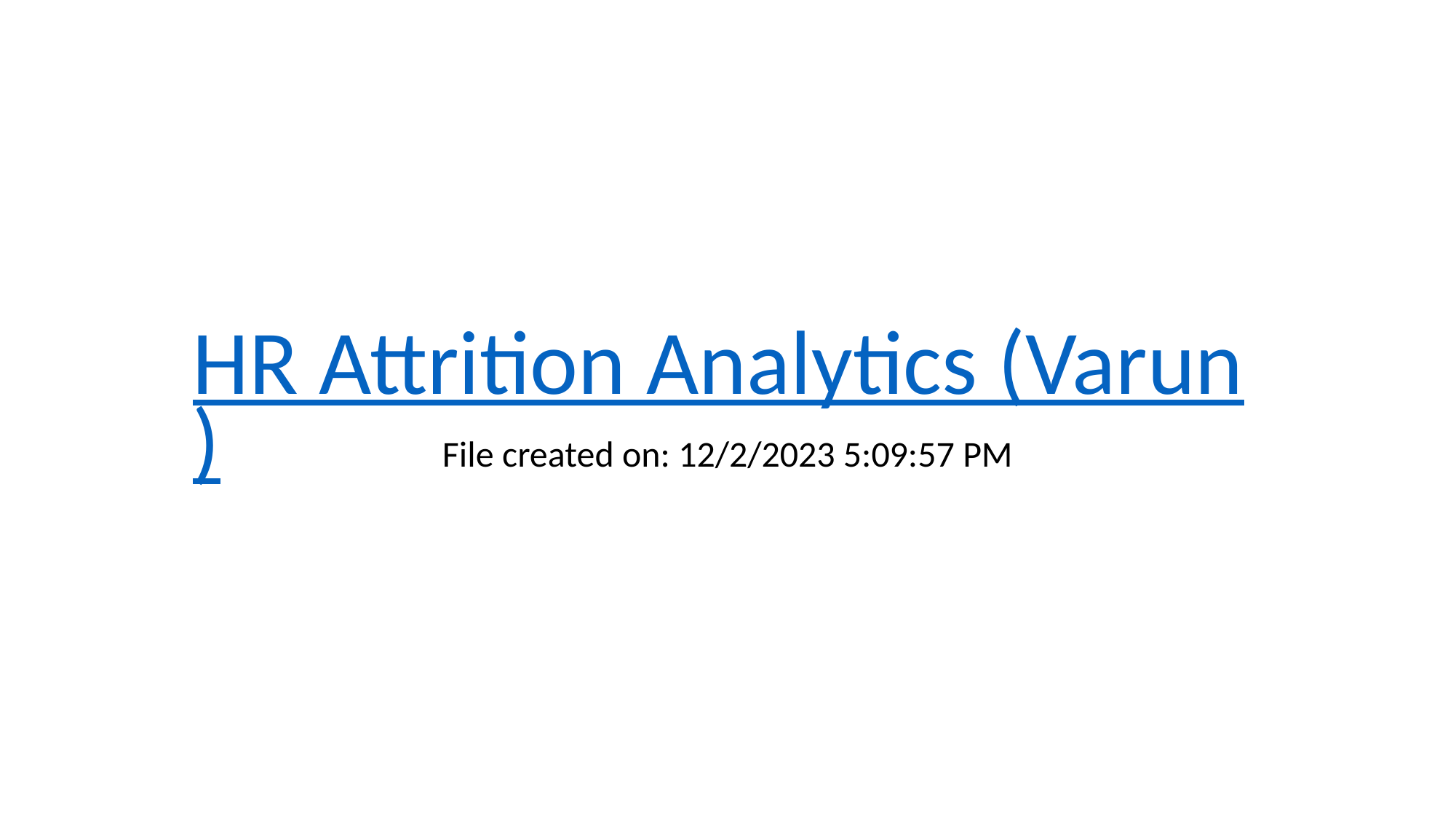

# HR Attrition Analytics (Varun)
File created on: 12/2/2023 5:09:57 PM